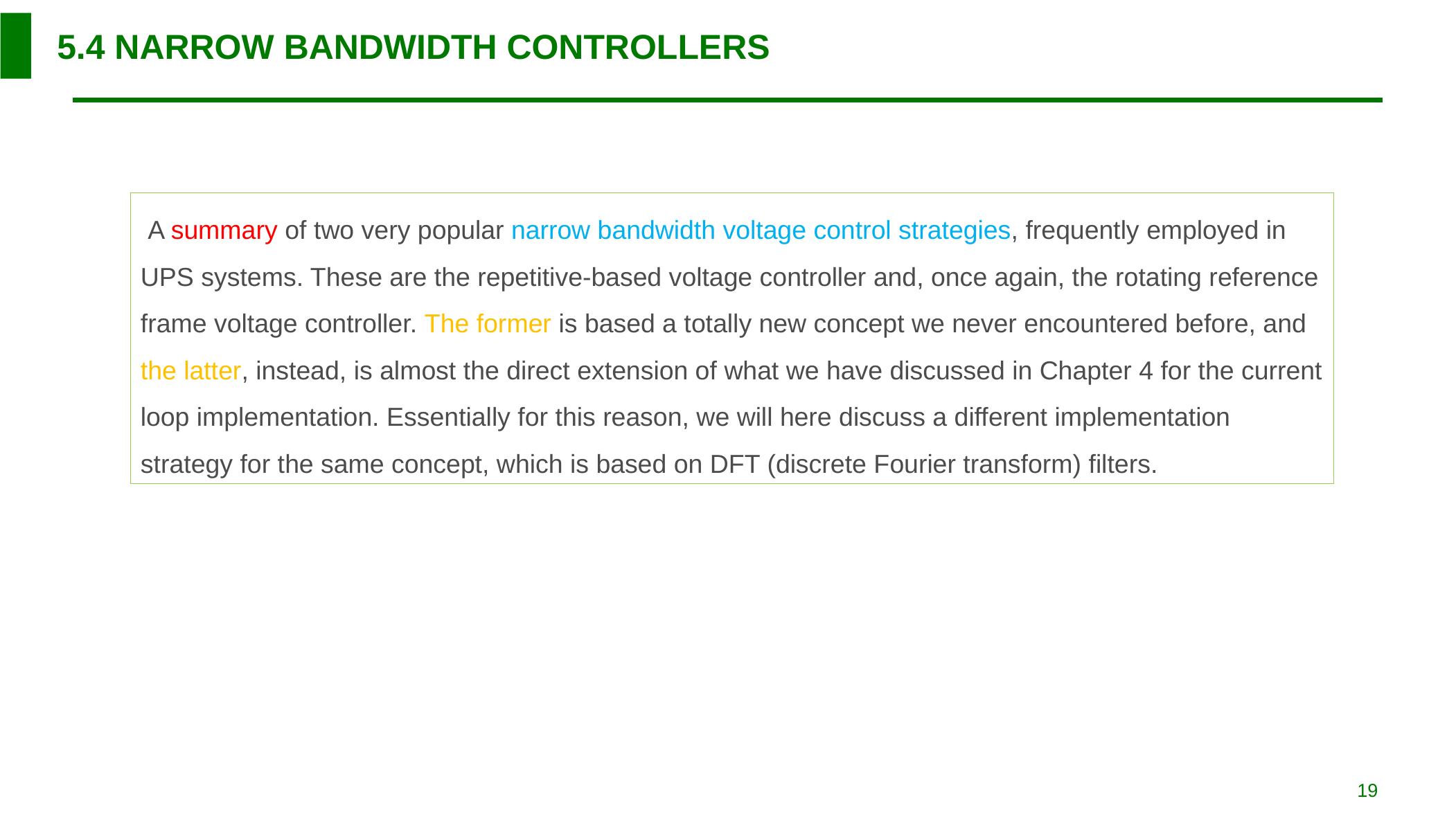

5.4 NARROW BANDWIDTH CONTROLLERS
 A summary of two very popular narrow bandwidth voltage control strategies, frequently employed in UPS systems. These are the repetitive-based voltage controller and, once again, the rotating reference frame voltage controller. The former is based a totally new concept we never encountered before, and the latter, instead, is almost the direct extension of what we have discussed in Chapter 4 for the current loop implementation. Essentially for this reason, we will here discuss a different implementation strategy for the same concept, which is based on DFT (discrete Fourier transform) filters.
19